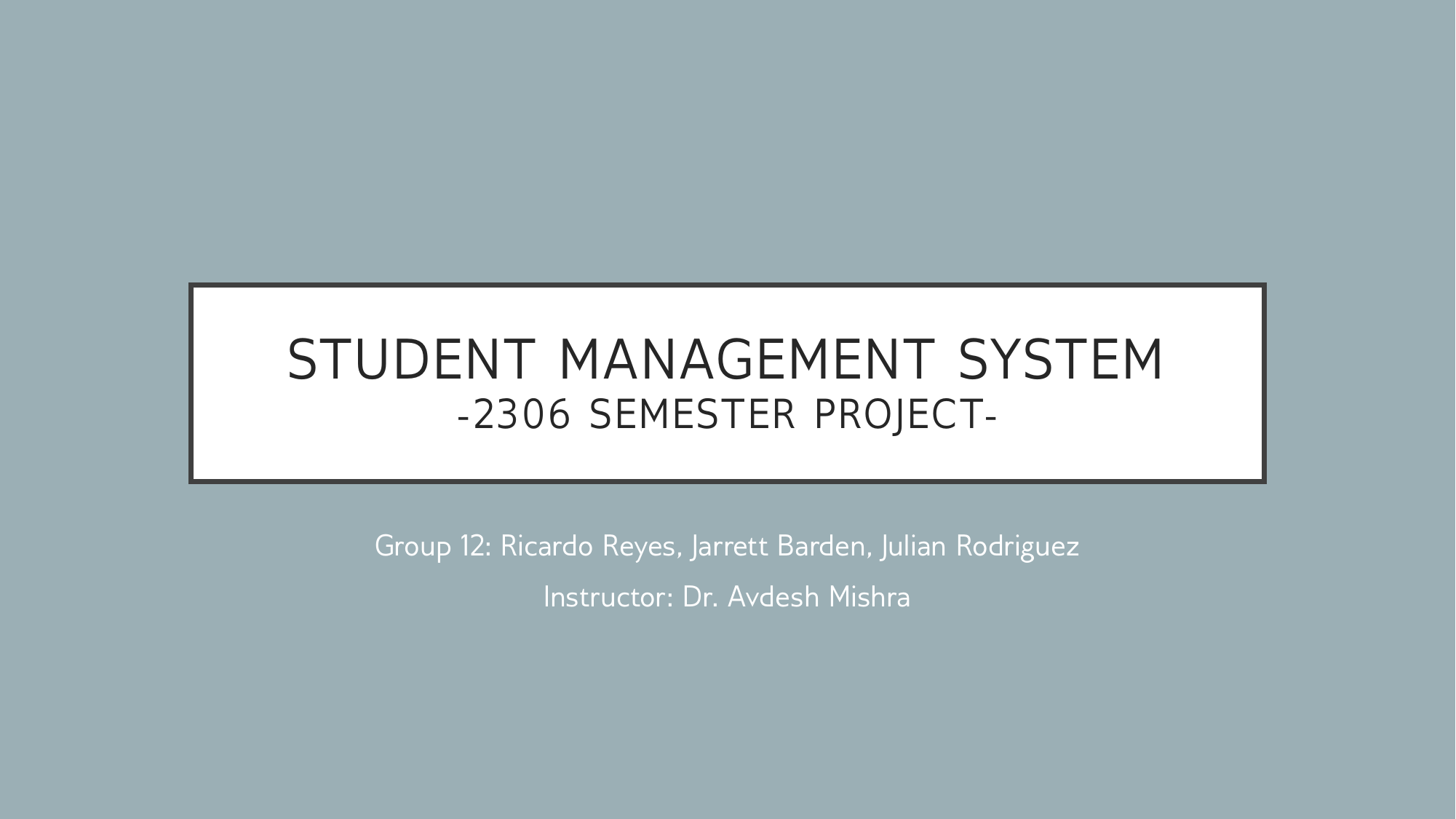

# Student Management System -2306 Semester Project-
Group 12: Ricardo Reyes, Jarrett Barden, Julian Rodriguez
Instructor: Dr. Avdesh Mishra